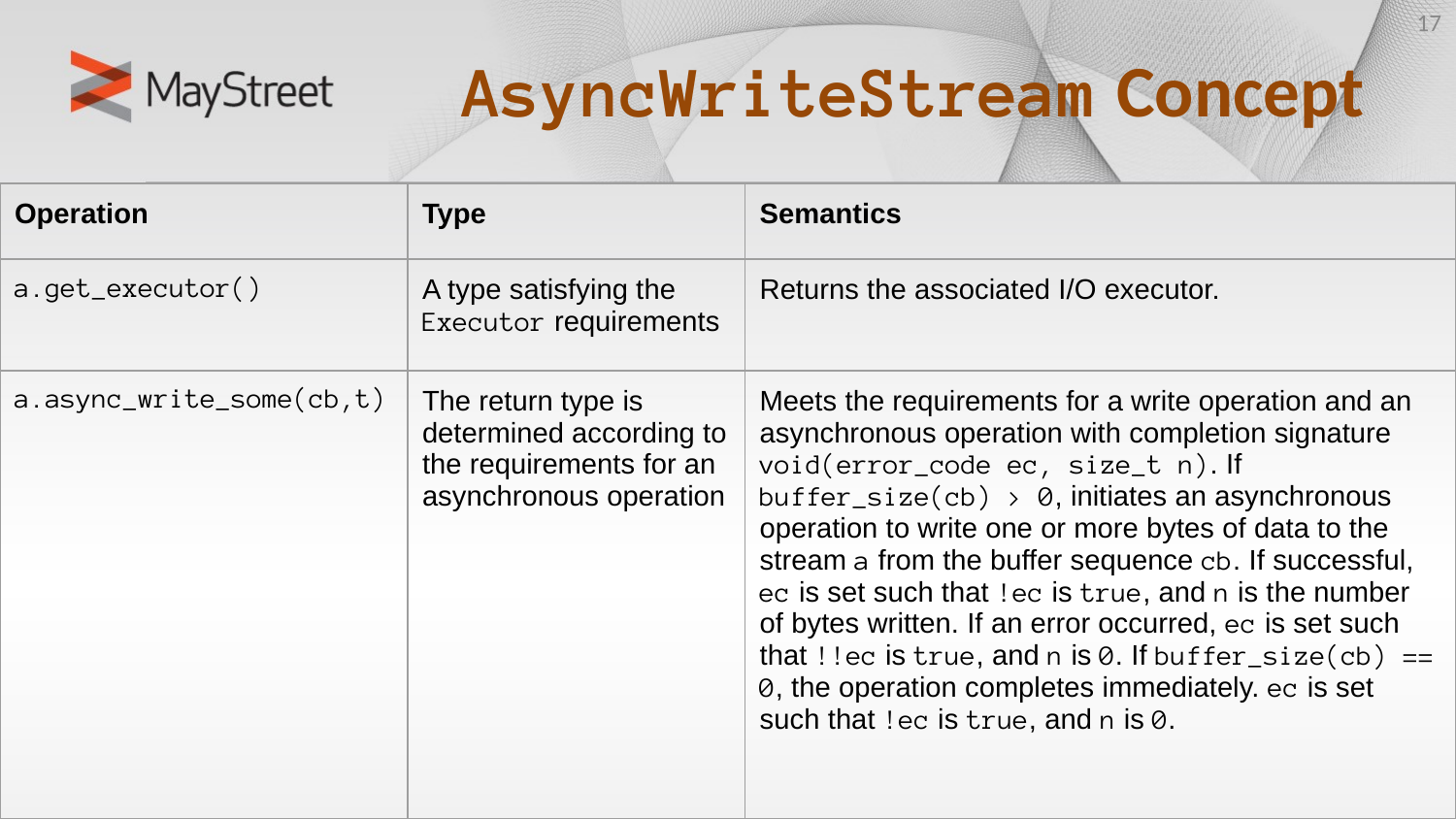

17
# AsyncWriteStream Concept
| Operation | Type | Semantics |
| --- | --- | --- |
| a.get\_executor() | A type satisfying the Executor requirements | Returns the associated I/O executor. |
| a.async\_write\_some(cb,t) | The return type is determined according to the requirements for an asynchronous operation | Meets the requirements for a write operation and an asynchronous operation with completion signature void(error\_code ec, size\_t n). If buffer\_size(cb) > 0, initiates an asynchronous operation to write one or more bytes of data to the stream a from the buffer sequence cb. If successful, ec is set such that !ec is true, and n is the number of bytes written. If an error occurred, ec is set such that !!ec is true, and n is 0. If buffer\_size(cb) == 0, the operation completes immediately. ec is set such that !ec is true, and n is 0. |